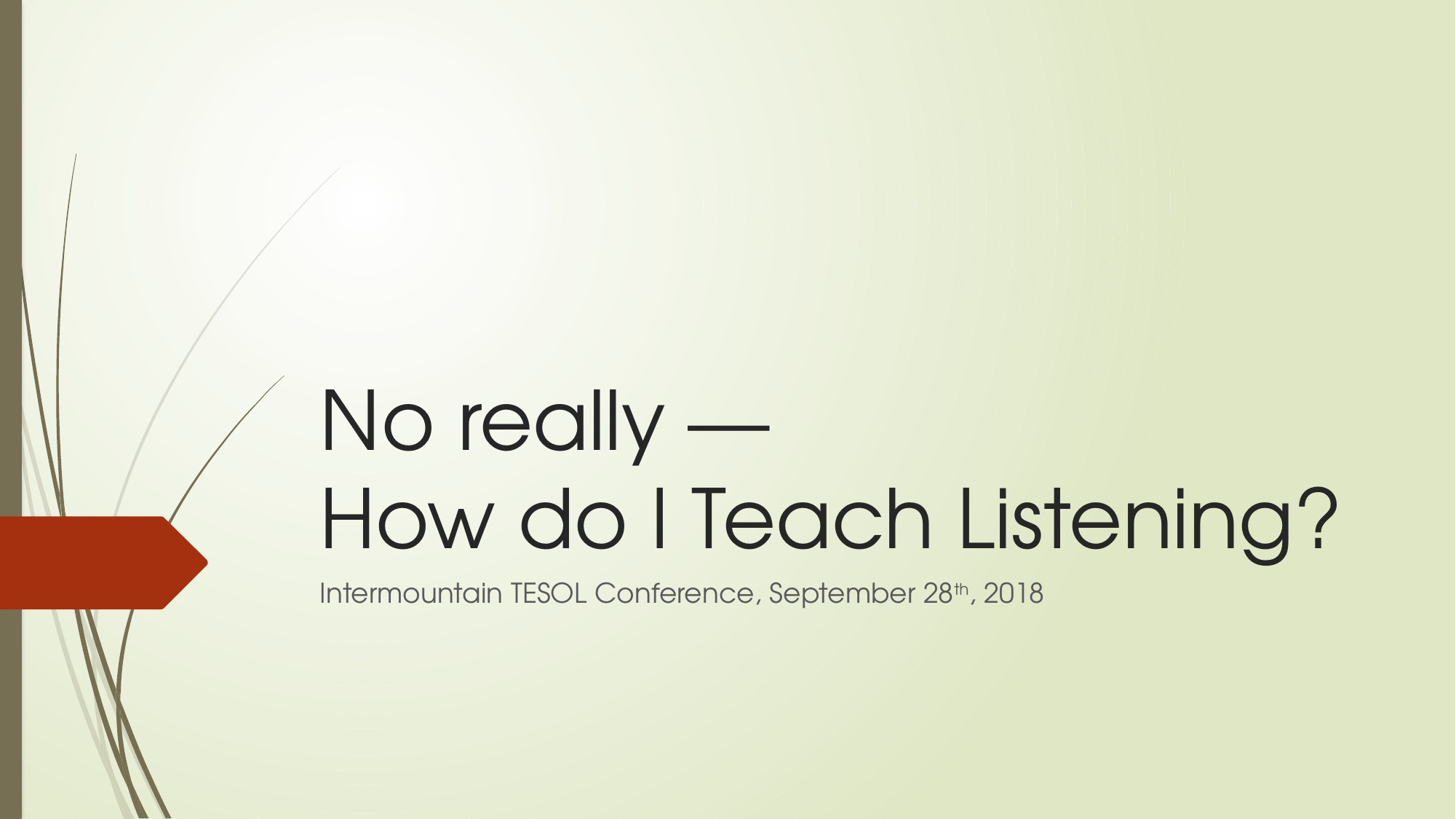

# No really — How do I Teach Listening?
Intermountain TESOL Conference, September 28th, 2018